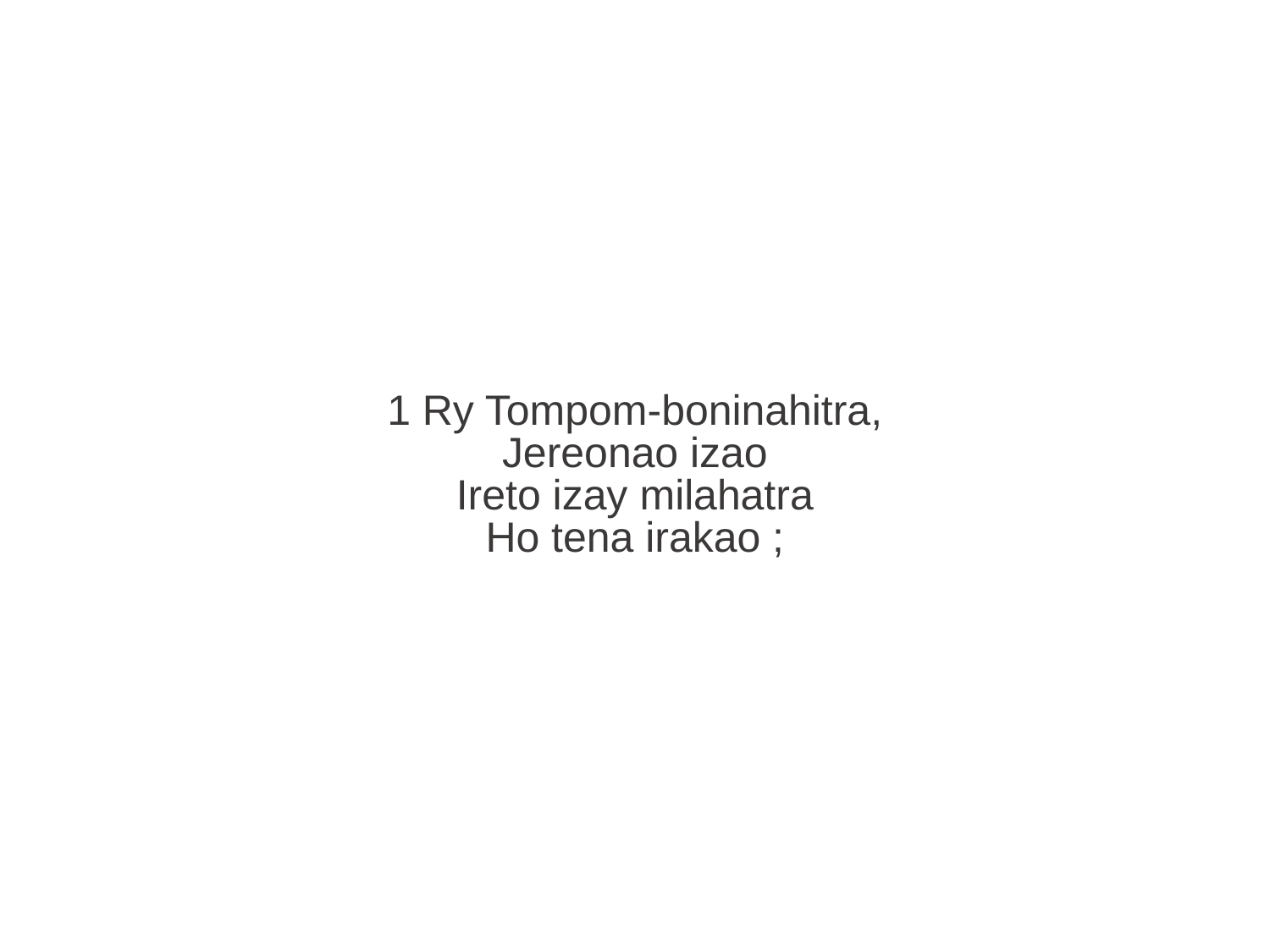

1 Ry Tompom-boninahitra,
Jereonao izao
Ireto izay milahatra
Ho tena irakao ;